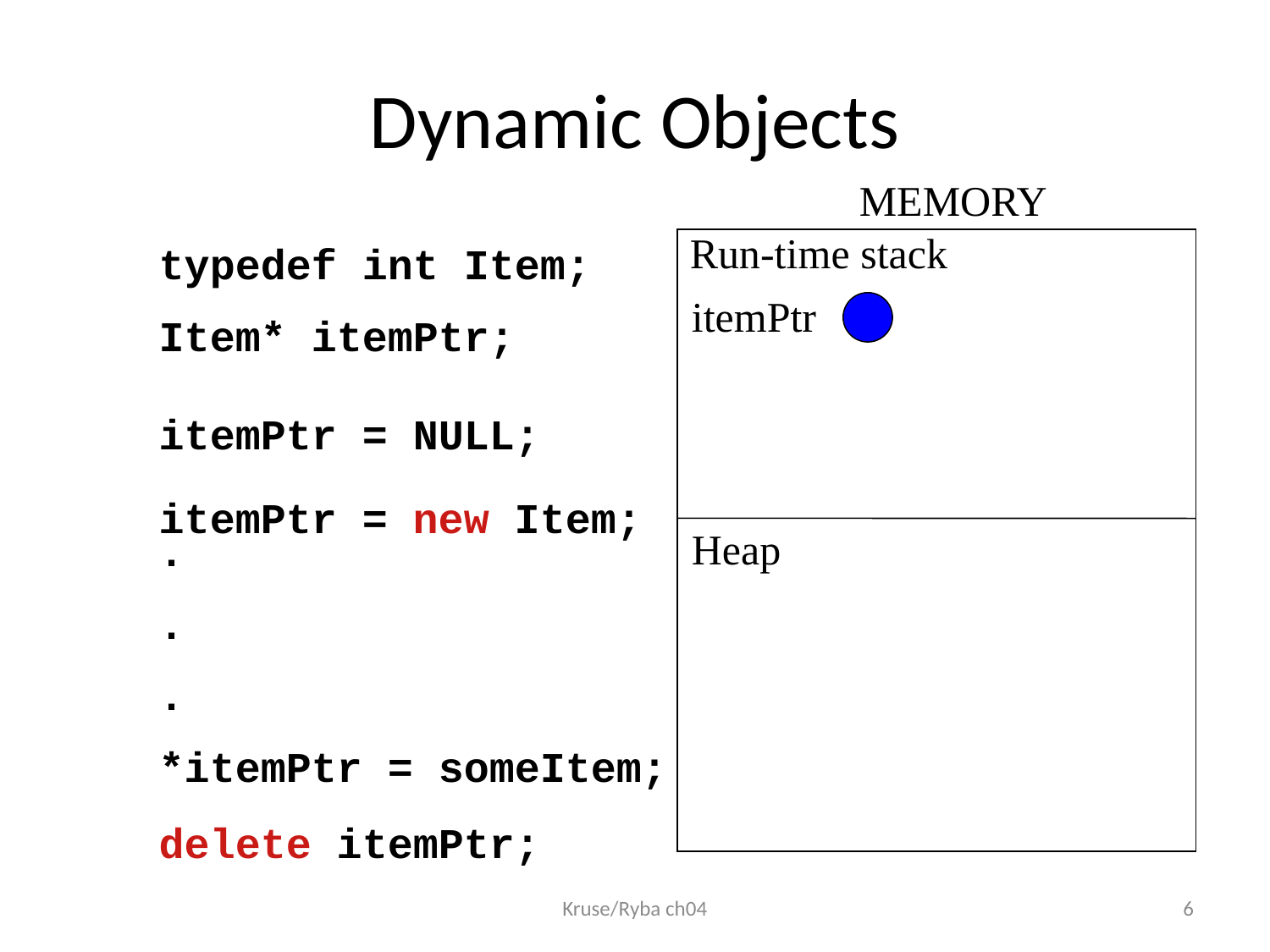

# Dynamic Objects
MEMORY
Run-time stack

typedef int Item;
Item* itemPtr;
itemPtr

itemPtr = NULL;
itemPtr = new Item;
Heap
.
.
.
*itemPtr = someItem;

delete itemPtr;
Kruse/Ryba ch04
6